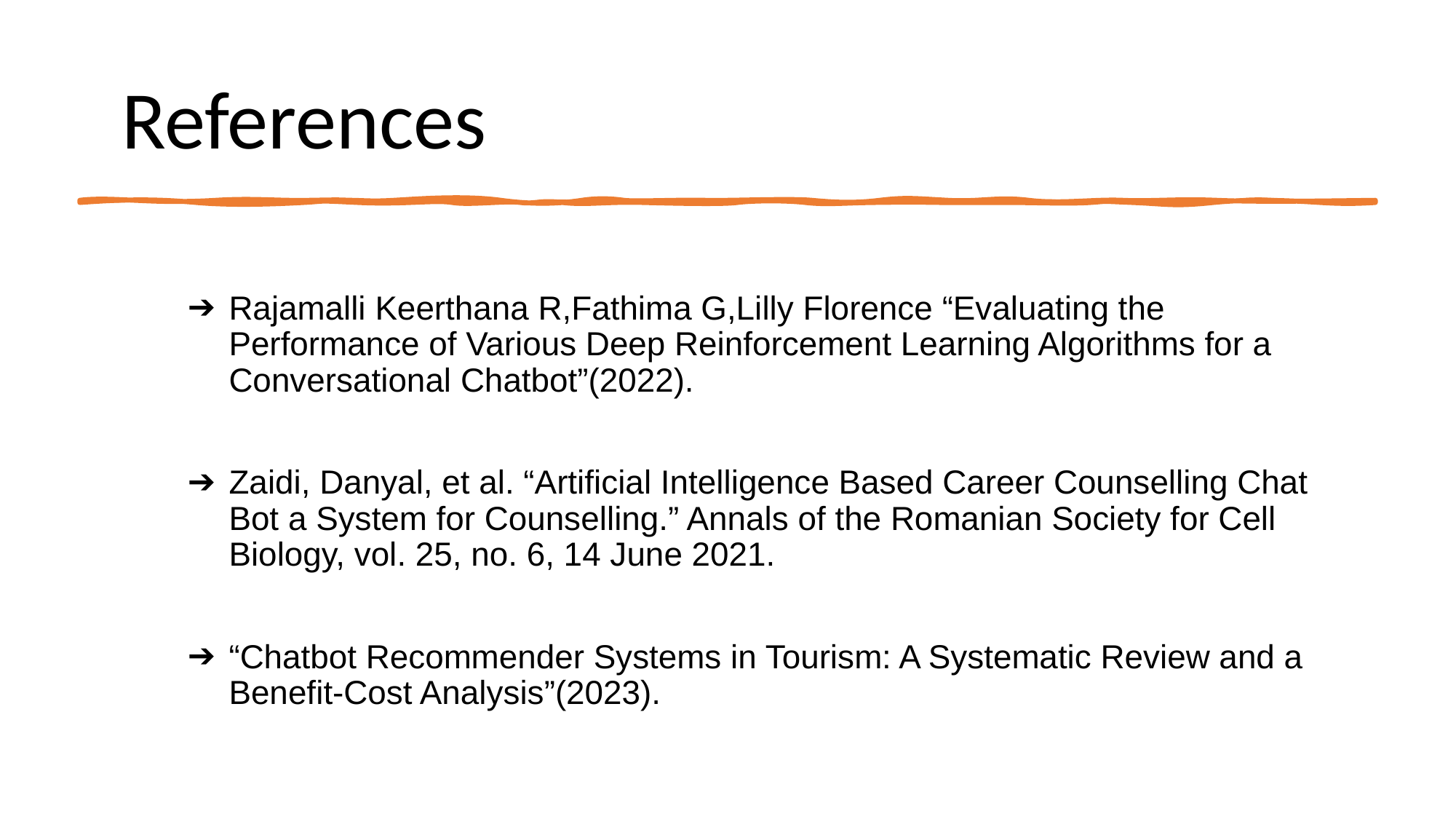

# References

Rajamalli Keerthana R,Fathima G,Lilly Florence “Evaluating the Performance of Various Deep Reinforcement Learning Algorithms for a Conversational Chatbot”(2022).

Zaidi, Danyal, et al. “Artificial Intelligence Based Career Counselling Chat Bot a System for Counselling.” Annals of the Romanian Society for Cell Biology, vol. 25, no. 6, 14 June 2021.

“Chatbot Recommender Systems in Tourism: A Systematic Review and a Benefit-Cost Analysis”(2023).